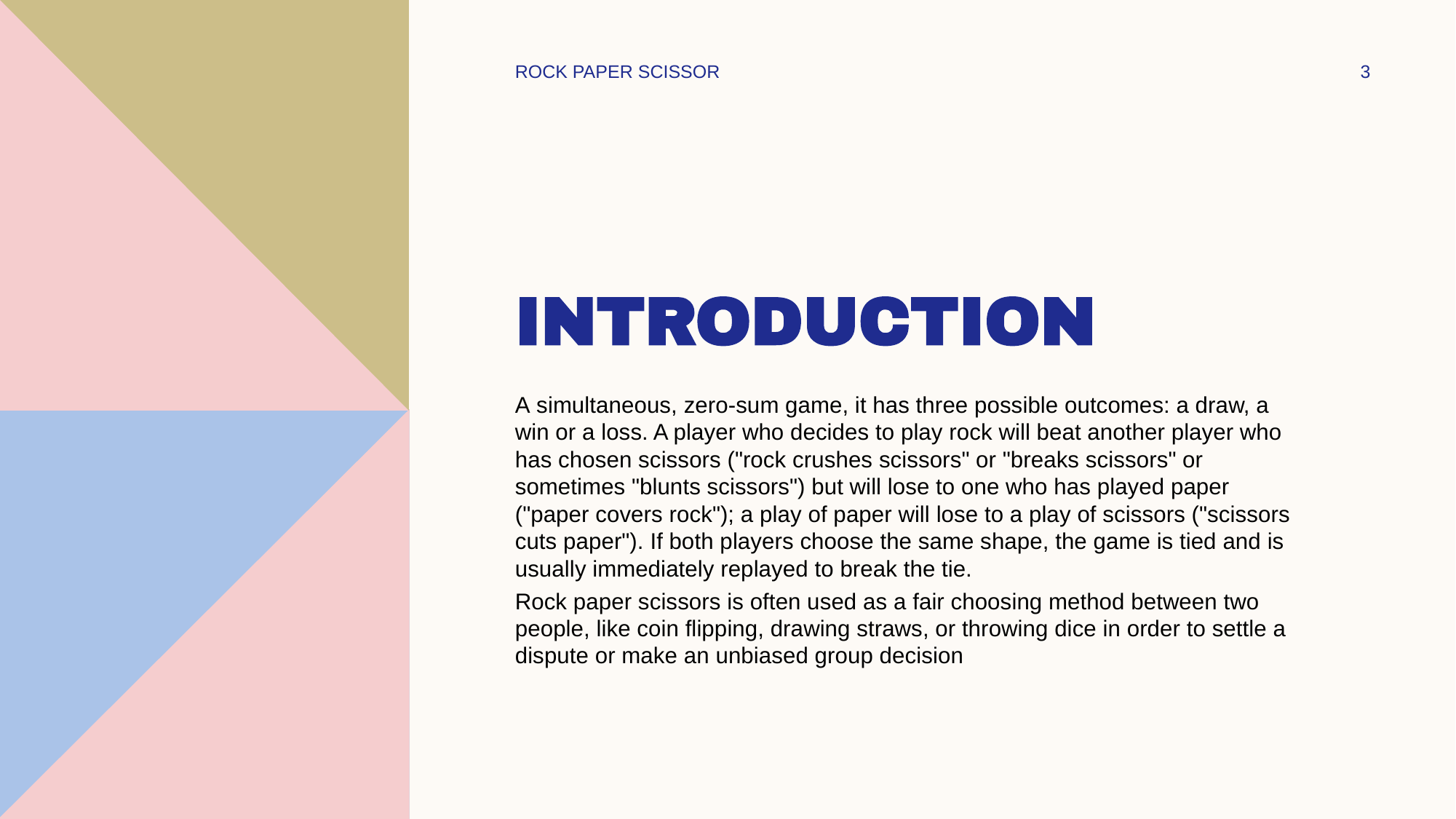

ROCK PAPER SCISSOR
3
# INTRODUCTION
A simultaneous, zero-sum game, it has three possible outcomes: a draw, a win or a loss. A player who decides to play rock will beat another player who has chosen scissors ("rock crushes scissors" or "breaks scissors" or sometimes "blunts scissors") but will lose to one who has played paper ("paper covers rock"); a play of paper will lose to a play of scissors ("scissors cuts paper"). If both players choose the same shape, the game is tied and is usually immediately replayed to break the tie.
Rock paper scissors is often used as a fair choosing method between two people, like coin flipping, drawing straws, or throwing dice in order to settle a dispute or make an unbiased group decision